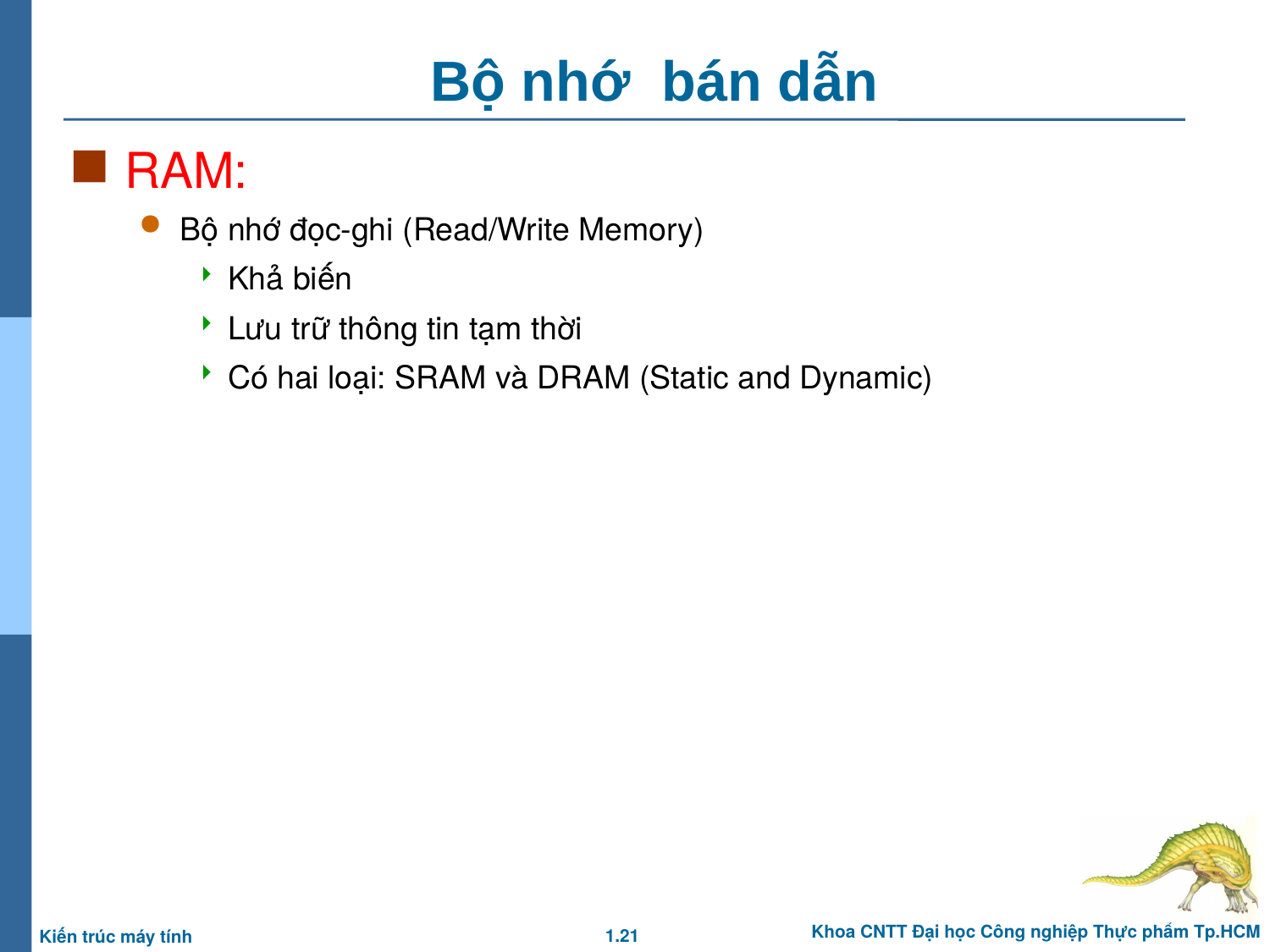

# Bộ nhớ  bán dẫn
RAM:
Bộ nhớ đọc-ghi (Read/Write Memory)
Khả biến
Lưu trữ thông tin tạm thời
Có hai loại: SRAM và DRAM (Static and Dynamic)